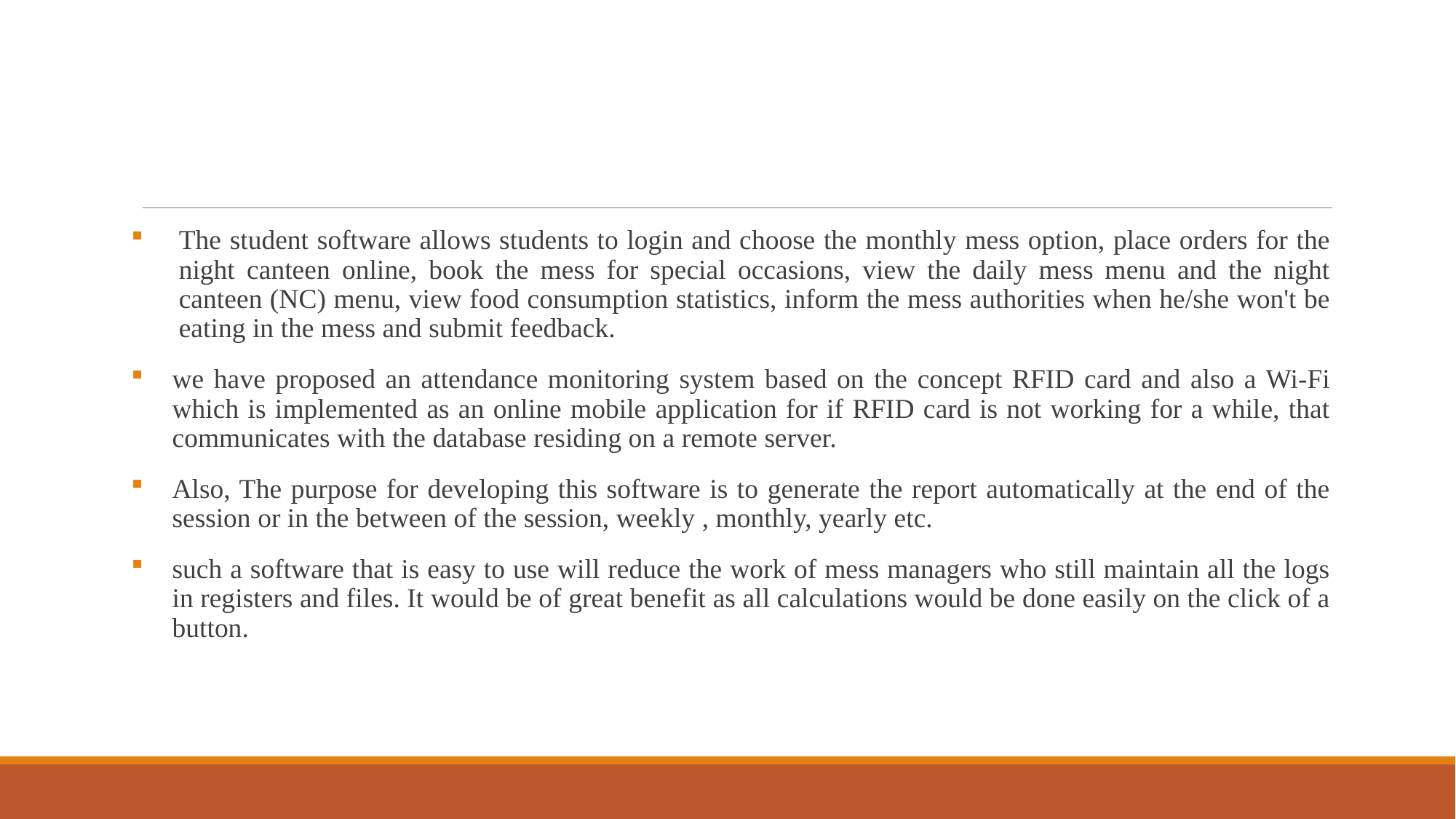

The student software allows students to login and choose the monthly mess option, place orders for the night canteen online, book the mess for special occasions, view the daily mess menu and the night canteen (NC) menu, view food consumption statistics, inform the mess authorities when he/she won't be eating in the mess and submit feedback.
we have proposed an attendance monitoring system based on the concept RFID card and also a Wi-Fi which is implemented as an online mobile application for if RFID card is not working for a while, that communicates with the database residing on a remote server.
Also, The purpose for developing this software is to generate the report automatically at the end of the session or in the between of the session, weekly , monthly, yearly etc.
such a software that is easy to use will reduce the work of mess managers who still maintain all the logs in registers and files. It would be of great benefit as all calculations would be done easily on the click of a button.